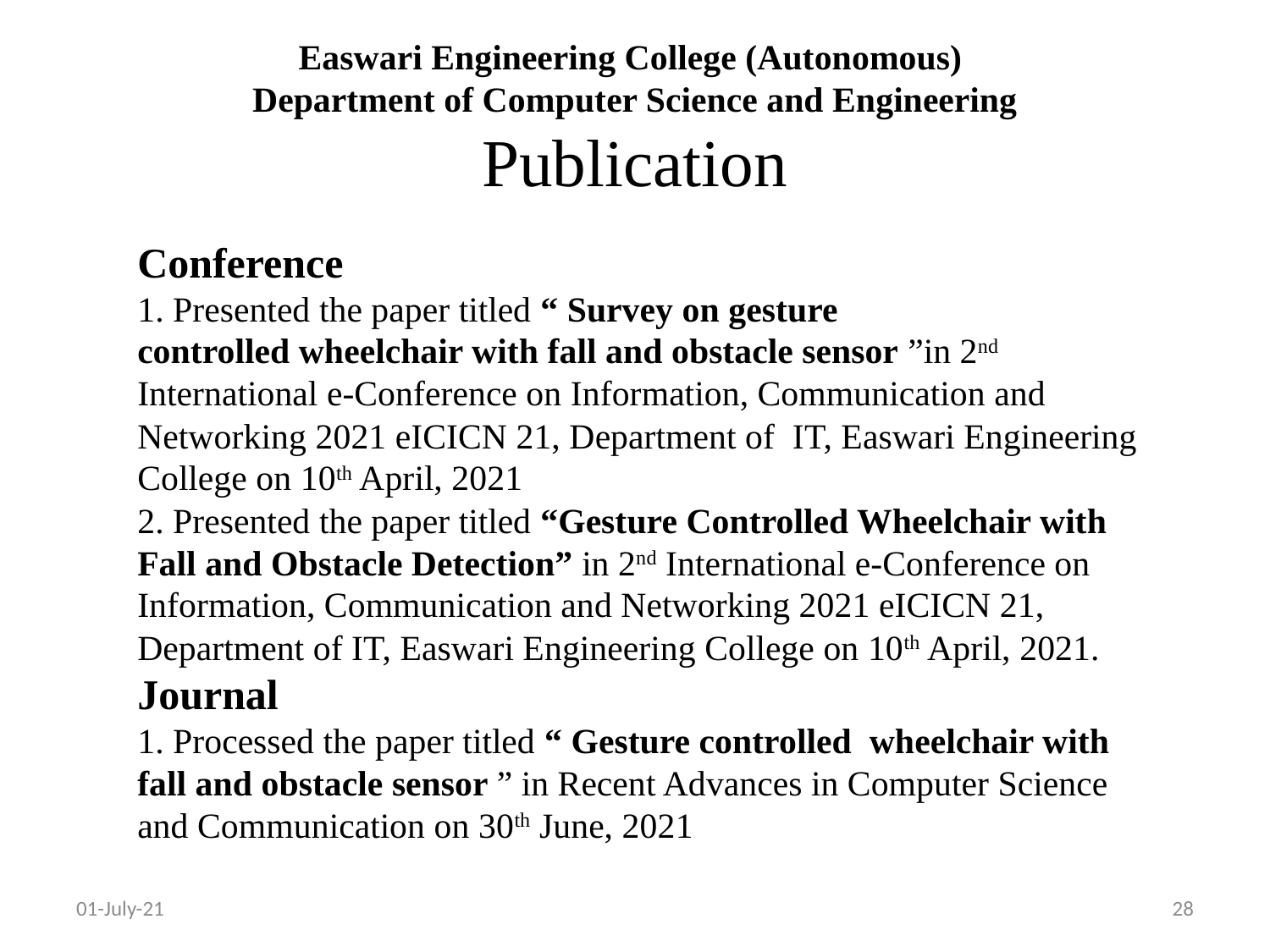

# Easwari Engineering College (Autonomous) Department of Computer Science and Engineering Publication
Conference
1. Presented the paper titled “ Survey on gesture
controlled wheelchair with fall and obstacle sensor ”in 2nd International e-Conference on Information, Communication and Networking 2021 eICICN 21, Department of  IT, Easwari Engineering College on 10th April, 2021
2. Presented the paper titled “Gesture Controlled Wheelchair with Fall and Obstacle Detection” in 2nd International e-Conference on Information, Communication and Networking 2021 eICICN 21, Department of IT, Easwari Engineering College on 10th April, 2021.
Journal
1. Processed the paper titled “ Gesture controlled  wheelchair with fall and obstacle sensor ” in Recent Advances in Computer Science and Communication on 30th June, 2021

01-July-21
28